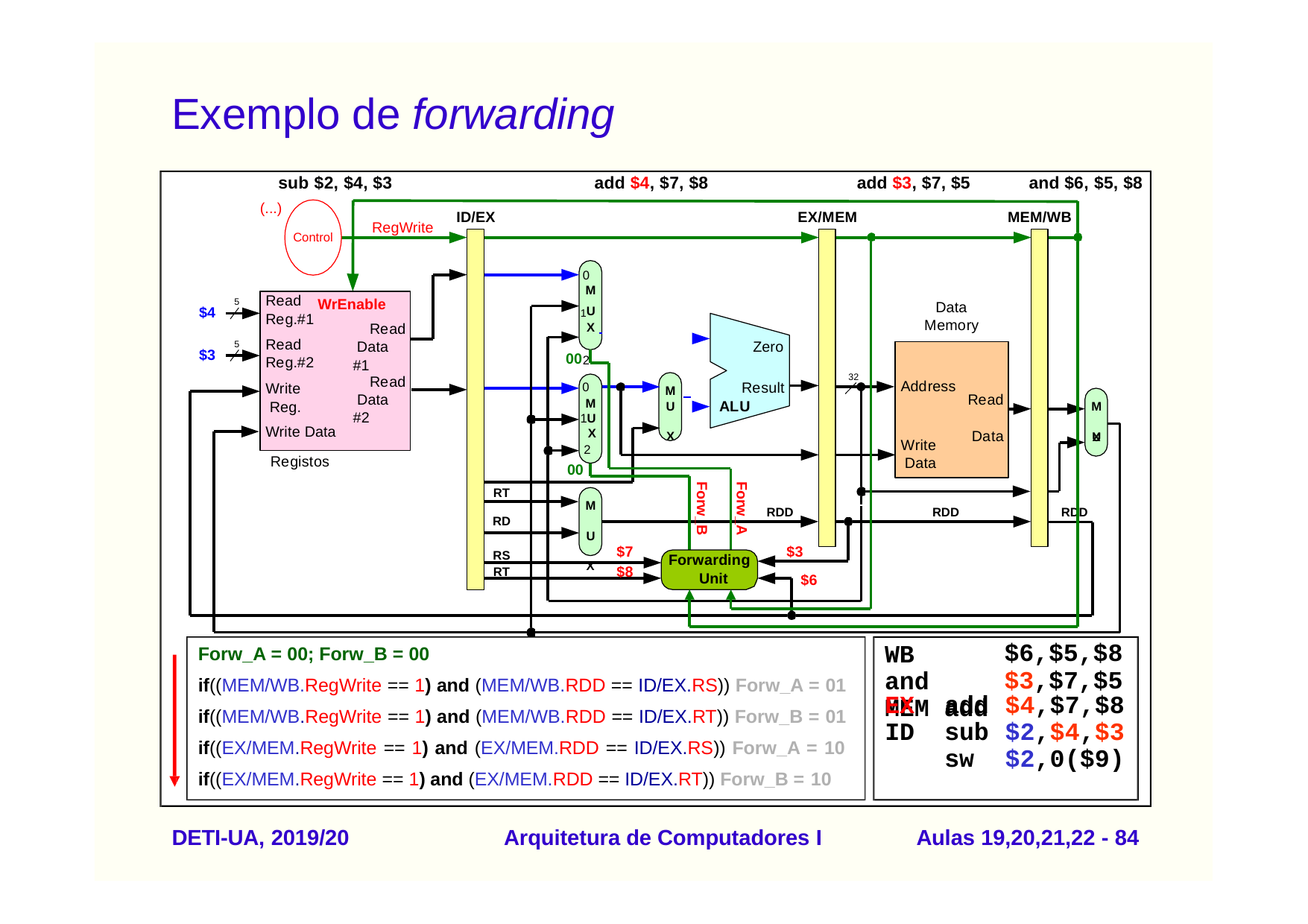

# Exemplo de forwarding
sub $2, $4, $3
add $4, $7, $8
add $3, $7, $5
and $6, $5, $8

(...)
Control

ID/EX
EX/MEM
MEM/WB
RegWrite

0
M
1U
X
2

WrEnable
Read  Data #1
Read  Reg.#1
Read  Reg.#2
Write  Reg.

5
Data  Memory

$4

Zero
5

$3
00

32
Read  Data #2

Address
Result
0
M
1U

M

Read  Data

ALU
U  X
M  U

Write Data

X
2
00

X

Write  Data

Registos

Forw_B
Forw_A

RT

M  U  X

RDD
RDD
RDD

RD

$7
$3
RS
Forwarding  Unit

$8

RT

$6

Forw_A = 00; Forw_B = 00
if((MEM/WB.RegWrite == 1) and (MEM/WB.RDD == ID/EX.RS)) Forw_A = 01  if((MEM/WB.RegWrite == 1) and (MEM/WB.RDD == ID/EX.RT)) Forw_B = 01  if((EX/MEM.RegWrite == 1) and (EX/MEM.RDD == ID/EX.RS)) Forw_A = 10  if((EX/MEM.RegWrite == 1) and (EX/MEM.RDD == ID/EX.RT)) Forw_B = 10
WB	and  MEM add
$6,$5,$8
$3,$7,$5

| EX | add | $4,$7,$8 |
| --- | --- | --- |
| ID | sub | $2,$4,$3 |
|  | sw | $2,0($9) |
DETI-UA, 2019/20
Arquitetura de Computadores I
Aulas 19,20,21,22 - 84